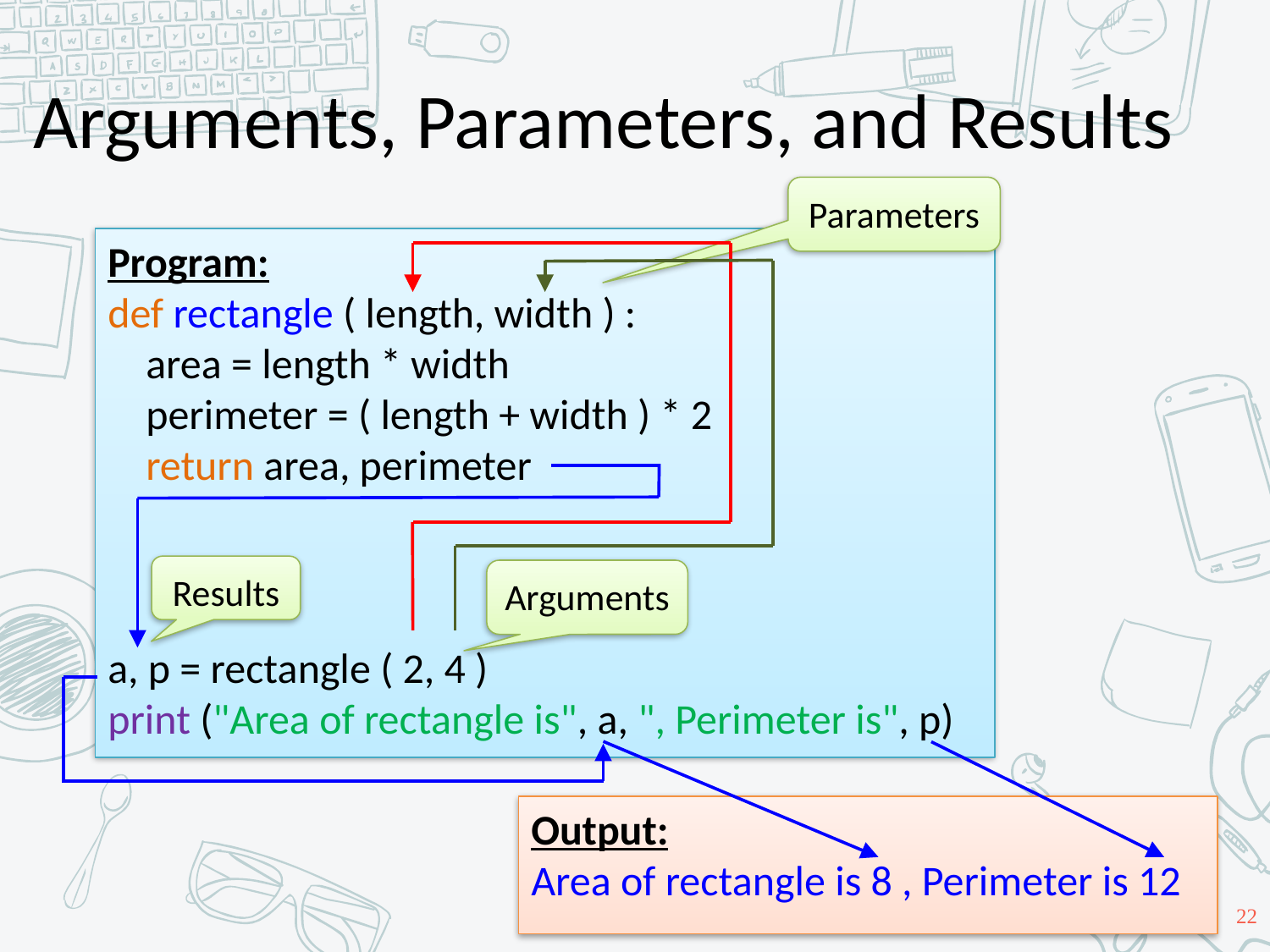

# Arguments, Parameters, and Results
Parameters
Program:
def rectangle ( length, width ) :
    area = length * width
    perimeter = ( length + width ) * 2
    return area, perimeter

a, p = rectangle ( 2, 4 )
print ("Area of rectangle is", a, ", Perimeter is", p)
Results
Arguments
Output:
Area of rectangle is 8 , Perimeter is 12
22